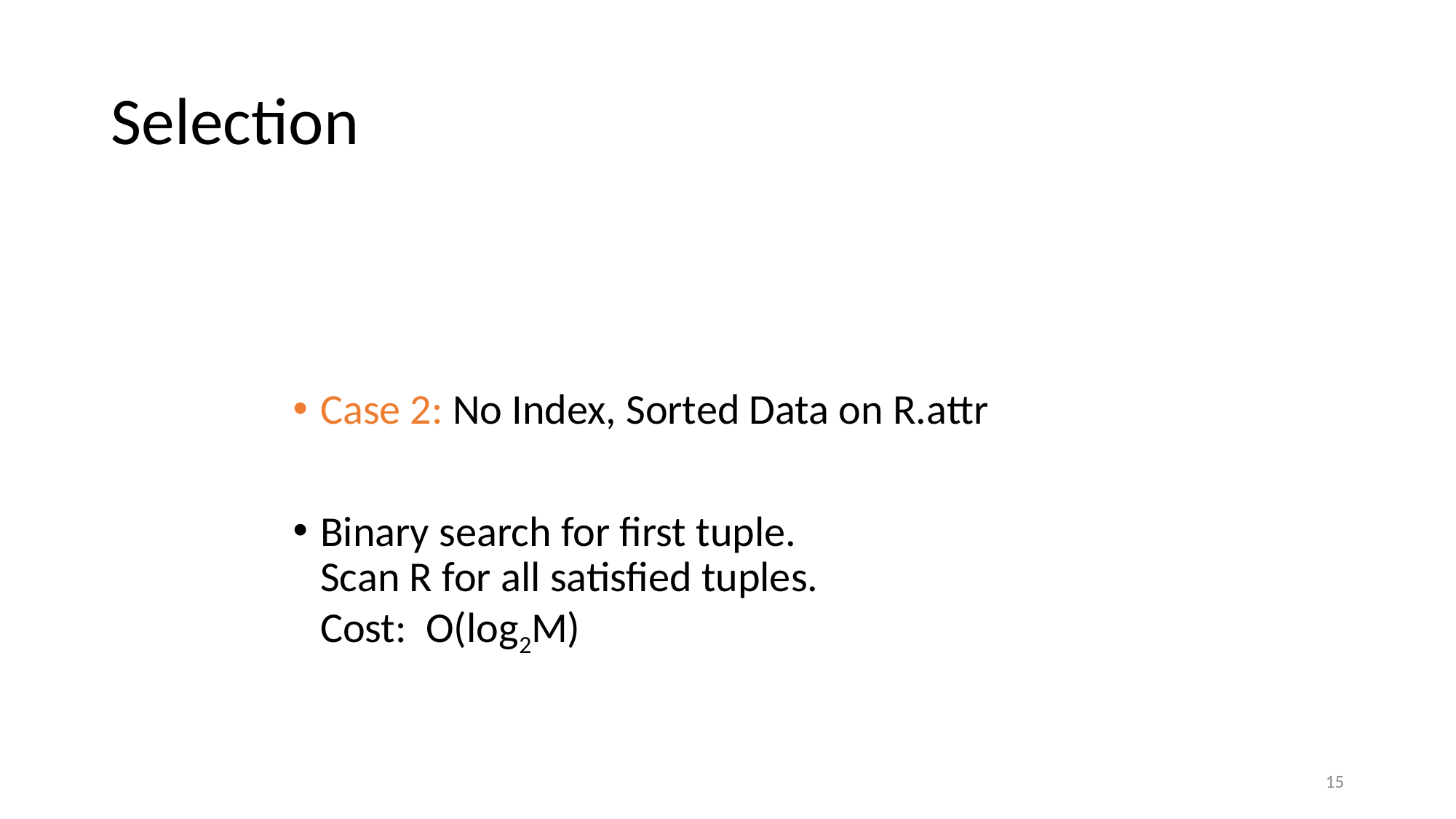

# Selection

Case 2: No Index, Sorted Data on R.attr

Binary search for first tuple.
Scan R for all satisfied tuples.
Cost:  O(log2M)

15